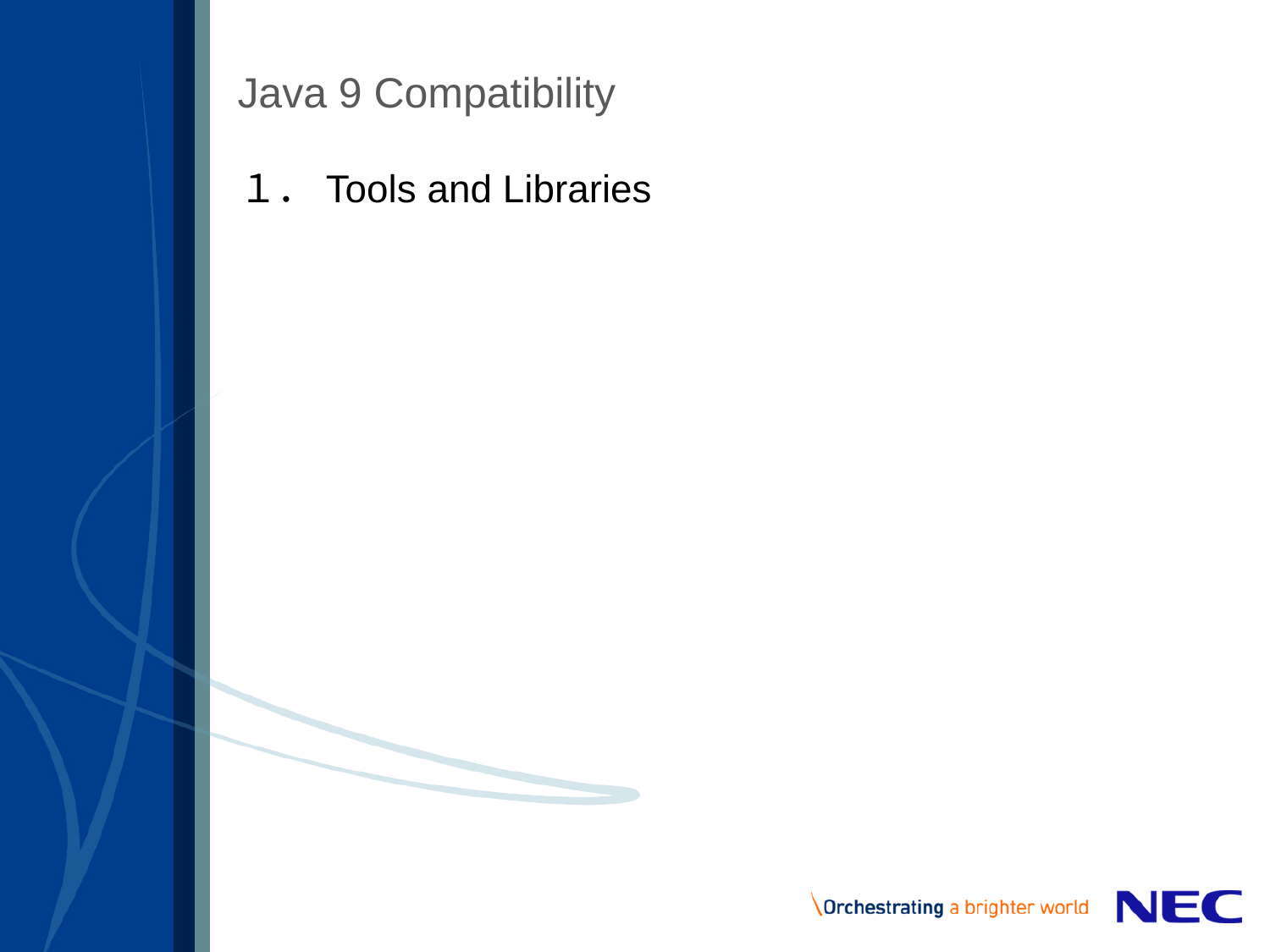

# Java 9 Compatibility
１．Tools and Libraries